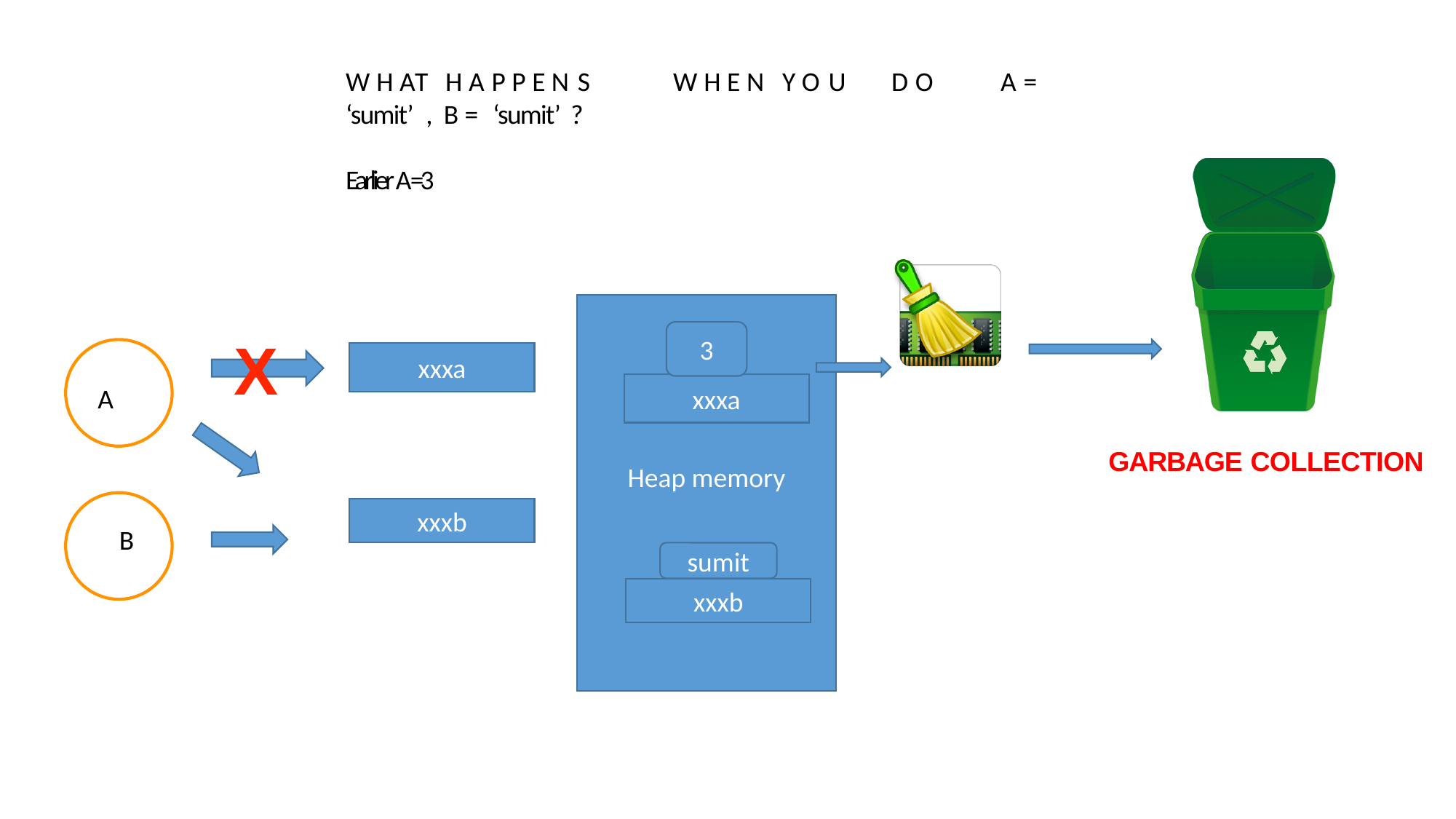

W H AT  H A P P E N S	W H E N	Y O U	D O	A = ‘sumit’   ,  B =  ‘sumit’  ?

Earlier  A =3

Heap memory

3
X

xxxa

xxxa
A

GARBAGE COLLECTION

xxxb
B

sumit
xxxb